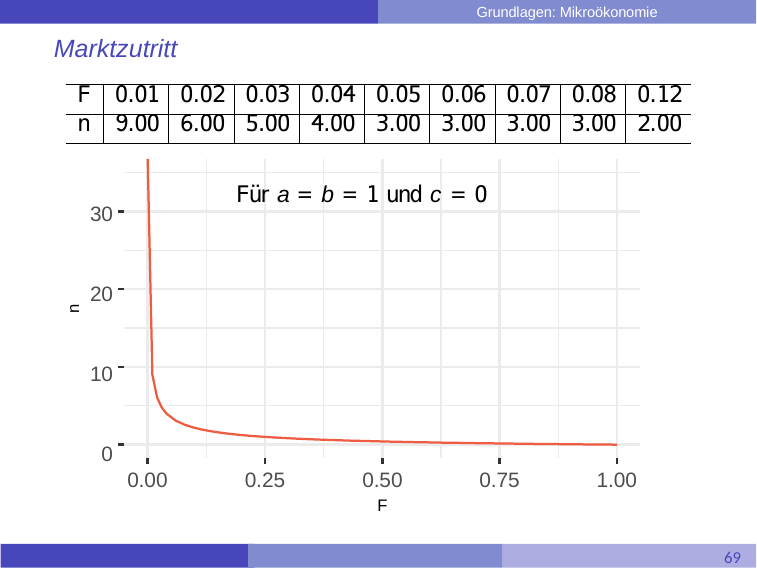

Marktzutritt
| F | 0.01 | 0.02 | 0.03 | 0.04 | 0.05 | 0.06 | 0.07 | 0.08 | 0.12 |
| --- | --- | --- | --- | --- | --- | --- | --- | --- | --- |
| n | 9.00 | 6.00 | 5.00 | 4.00 | 3.00 | 3.00 | 3.00 | 3.00 | 2.00 |

# Für a = b = 1 und c = 0

30

20

10

0

n

0.00
0.25
0.50
F
0.75
1.00
69